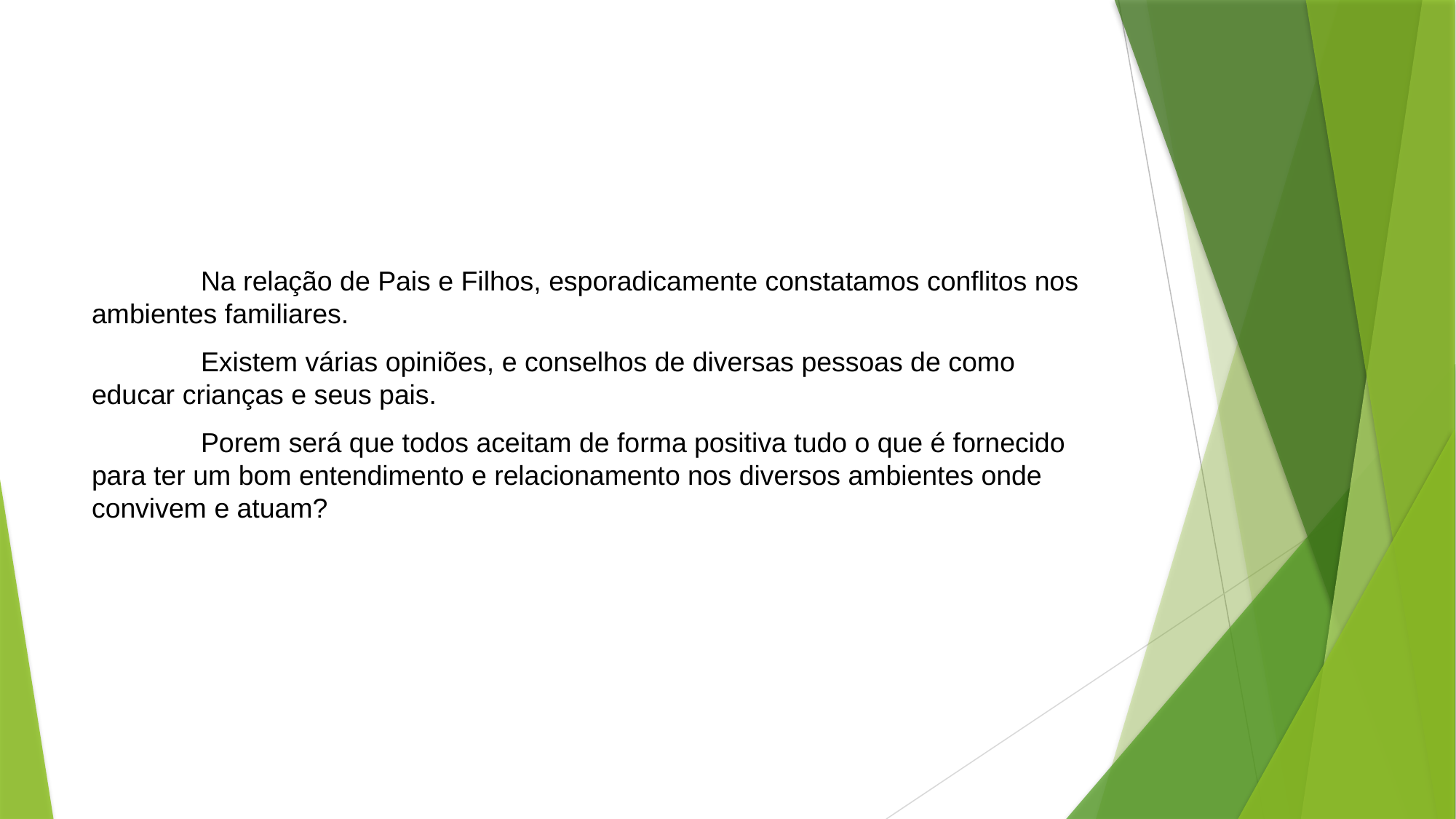

#
	Na relação de Pais e Filhos, esporadicamente constatamos conflitos nos ambientes familiares.
	Existem várias opiniões, e conselhos de diversas pessoas de como educar crianças e seus pais.
	Porem será que todos aceitam de forma positiva tudo o que é fornecido para ter um bom entendimento e relacionamento nos diversos ambientes onde convivem e atuam?